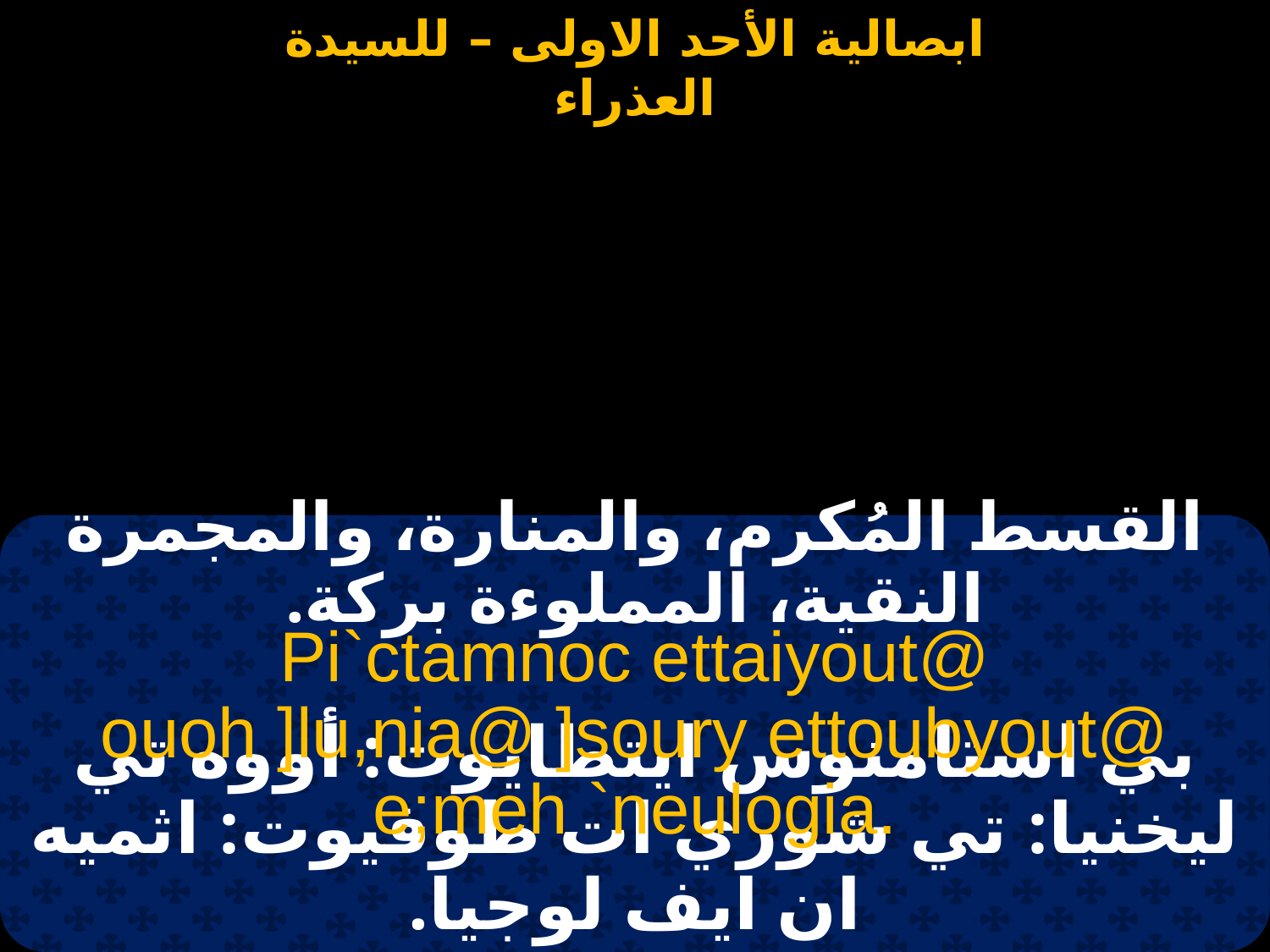

#
القسط المُكرم، والمنارة، والمجمرة النقية، المملوءة بركة.
Pi`ctamnoc ettaiyout@ ouoh ]lu,nia@ ]soury ettoubyout@ e;meh `neulogia.
بي استامنوس ايتطايوت: أووه تي ليخنيا: تي شوري ات طوفيوت: اثميه ان ايف لوجيا.